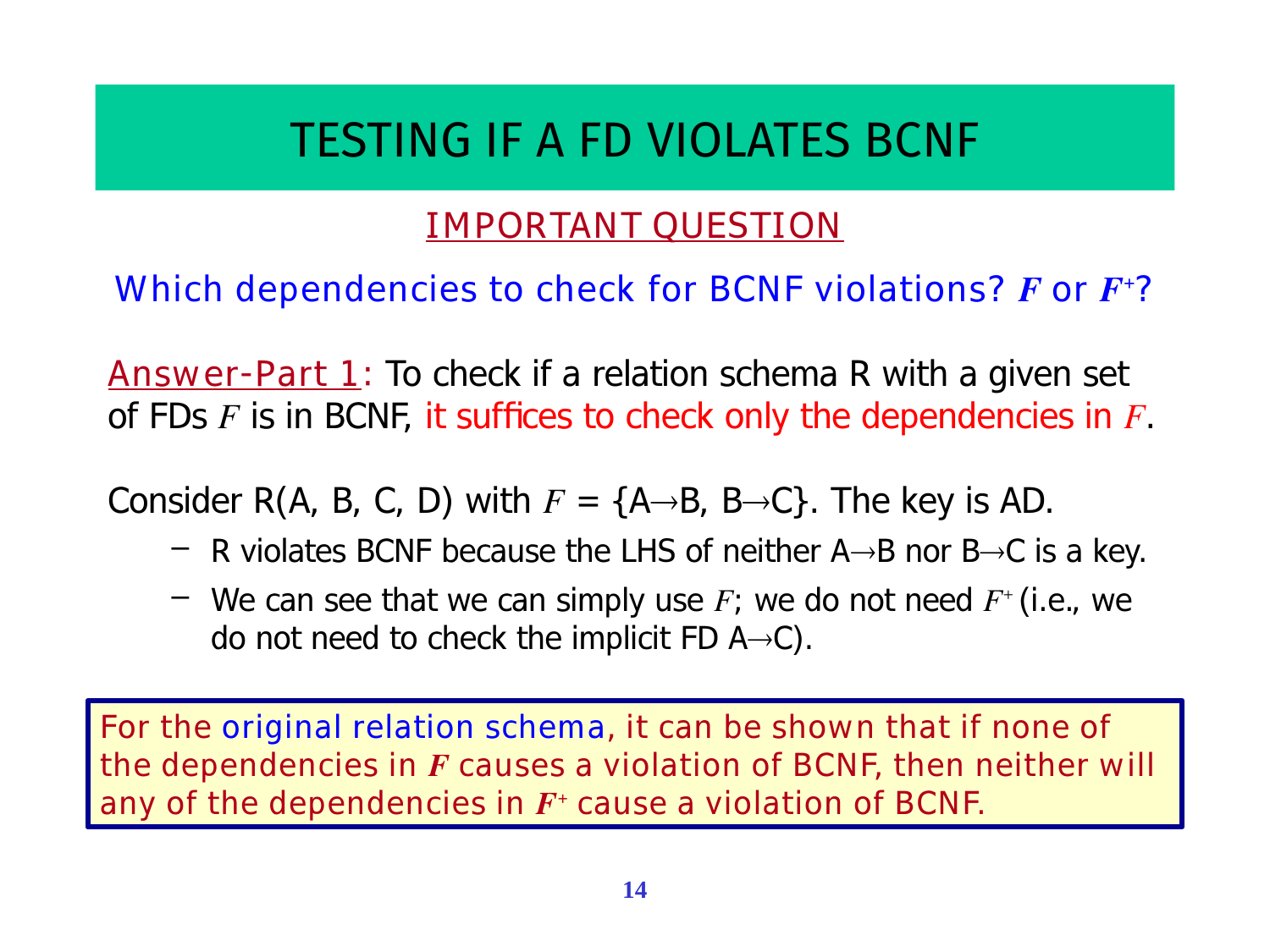

# TESTING IF A FD VIOLATES BCNF
IMPORTANT QUESTION
Which dependencies to check for BCNF violations? F or F+?
Answer-Part 1: To check if a relation schema R with a given set of FDs F is in BCNF, it suffices to check only the dependencies in F.
Consider R(A, B, C, D) with F = {A→B, B→C}. The key is AD.
R violates BCNF because the LHS of neither A→B nor B→C is a key.
We can see that we can simply use F; we do not need F+ (i.e., we do not need to check the implicit FD A→C).
For the original relation schema, it can be shown that if none of the dependencies in F causes a violation of BCNF, then neither will any of the dependencies in F+ cause a violation of BCNF.
14